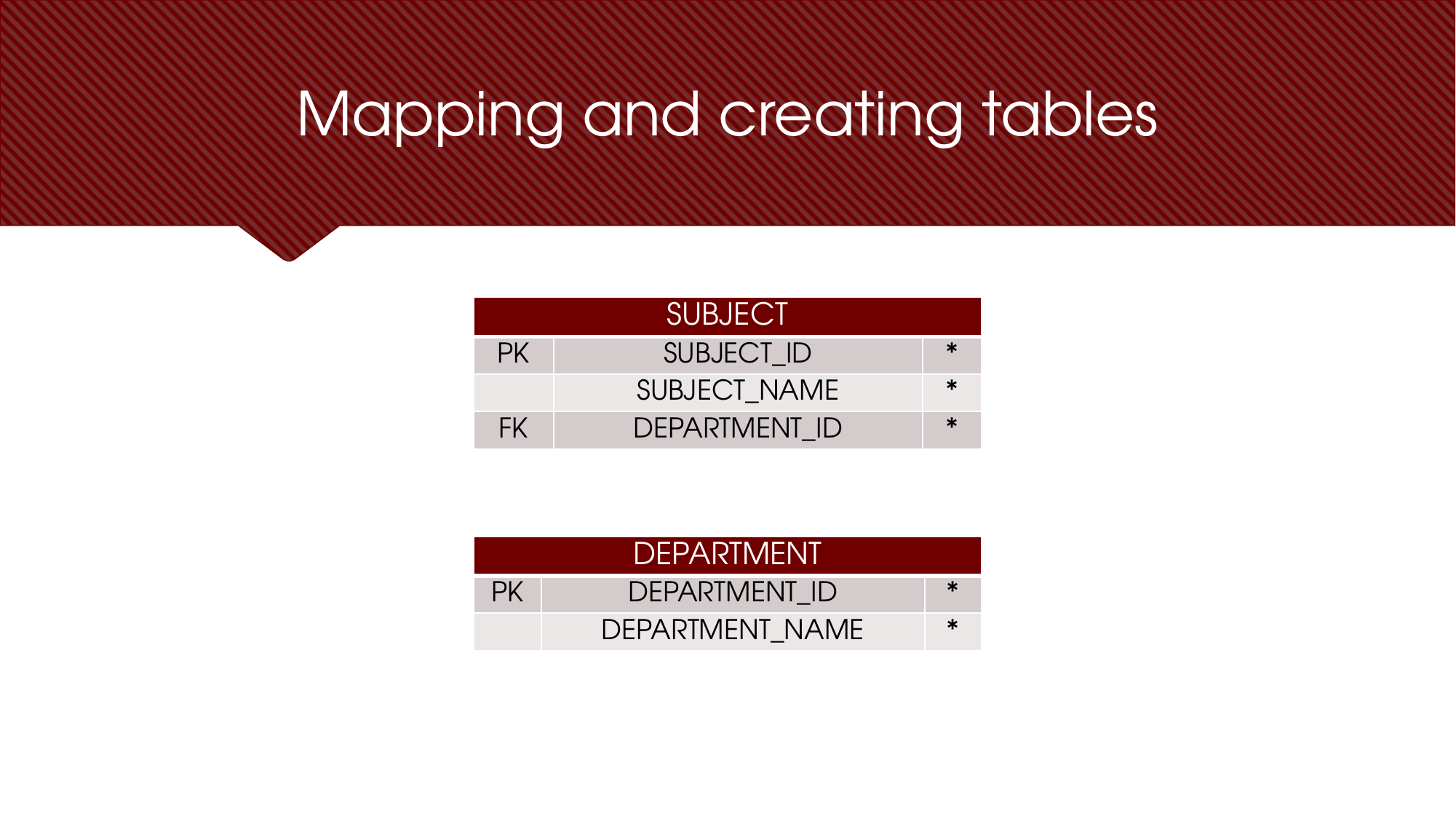

# Mapping and creating tables
| SUBJECT |  |  |
| --- | --- | --- |
| PK | SUBJECT\_ID | \* |
|  | SUBJECT\_NAME | \* |
| FK | DEPARTMENT\_ID | \* |
| DEPARTMENT |  |  |
| --- | --- | --- |
| PK | DEPARTMENT\_ID | \* |
|  | DEPARTMENT\_NAME | \* |